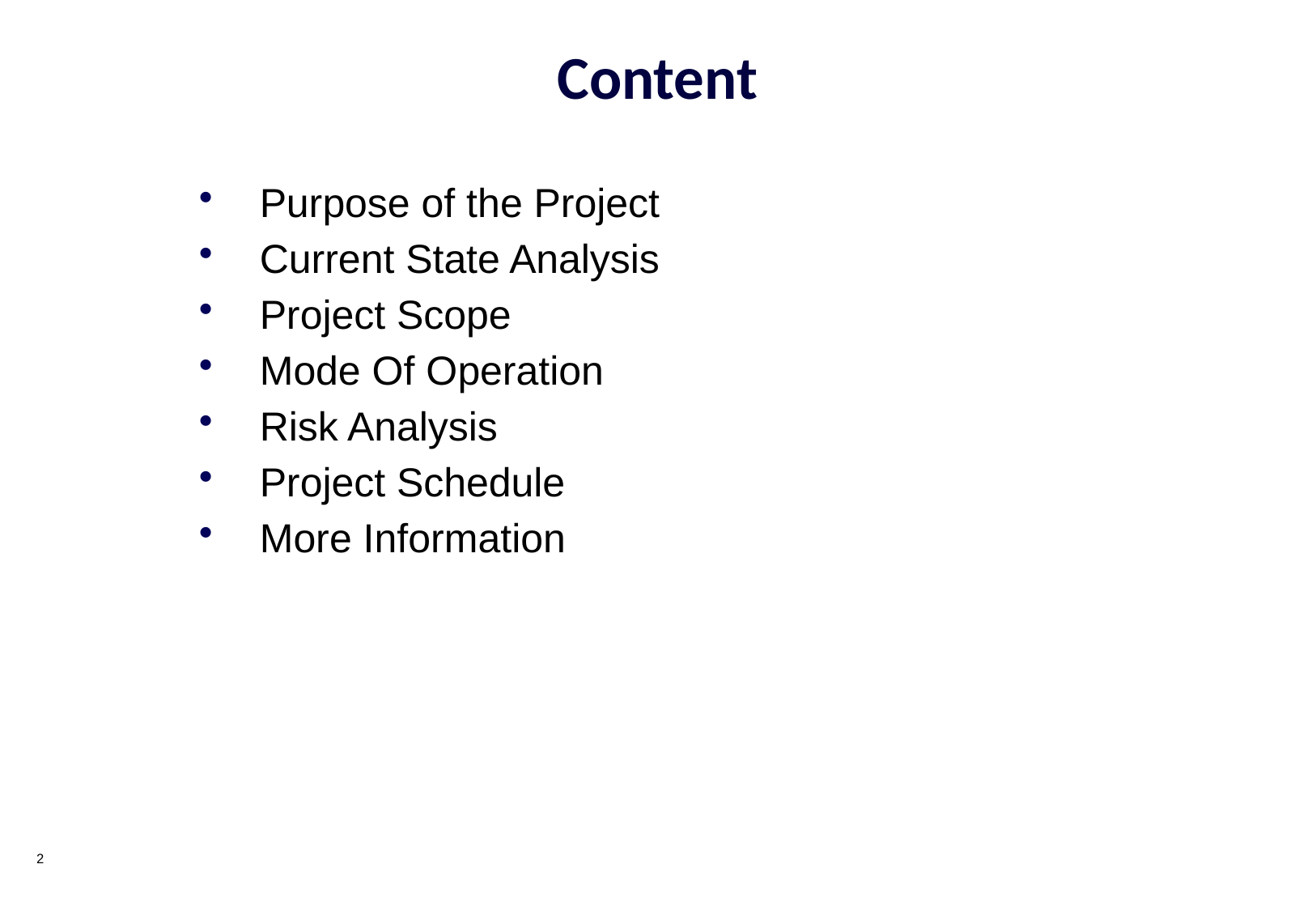

# Content
Purpose of the Project
Current State Analysis
Project Scope
Mode Of Operation
Risk Analysis
Project Schedule
More Information
2